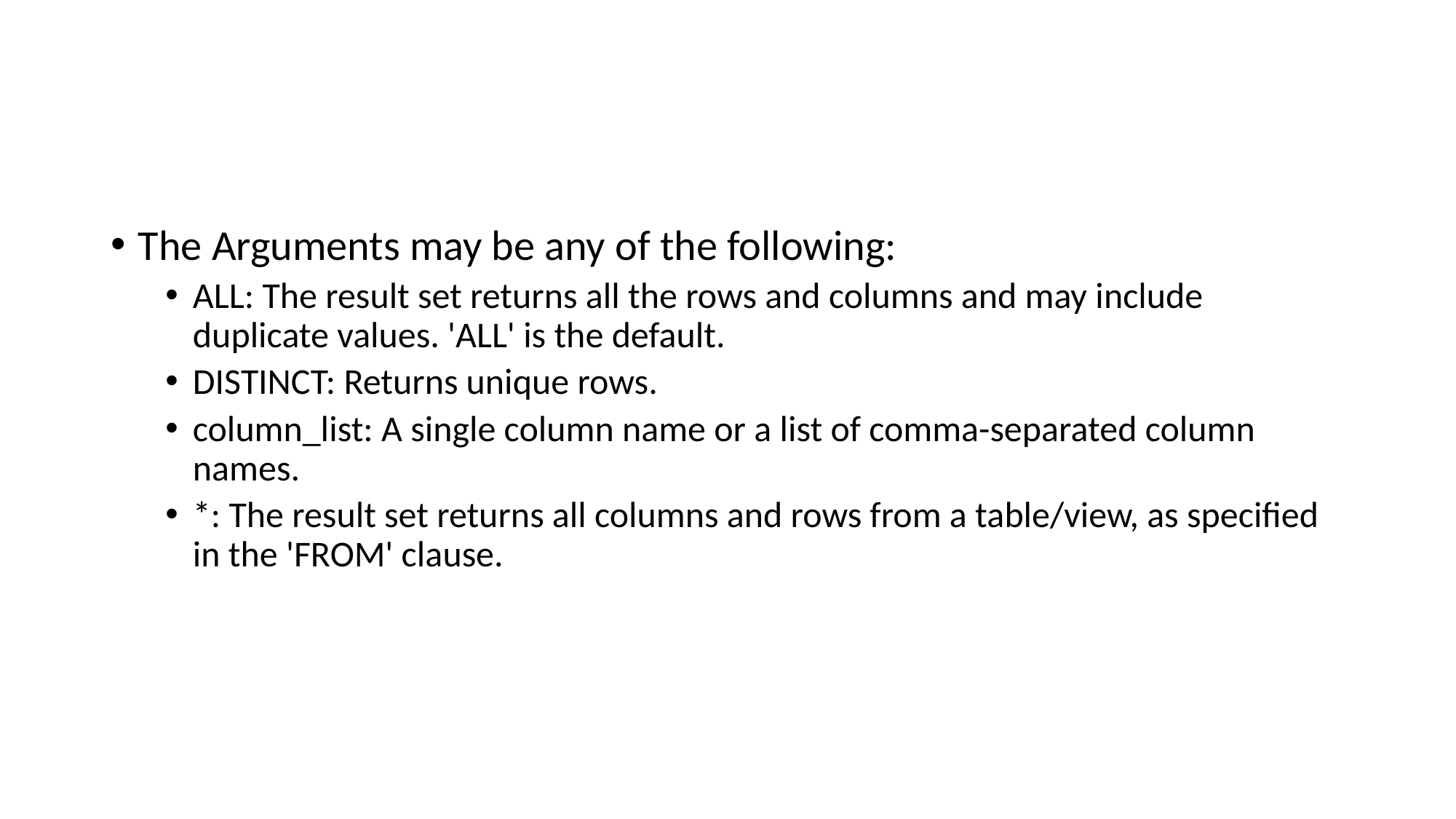

#
The Arguments may be any of the following:
ALL: The result set returns all the rows and columns and may include duplicate values. 'ALL' is the default.
DISTINCT: Returns unique rows.
column_list: A single column name or a list of comma-separated column names.
*: The result set returns all columns and rows from a table/view, as specified in the 'FROM' clause.